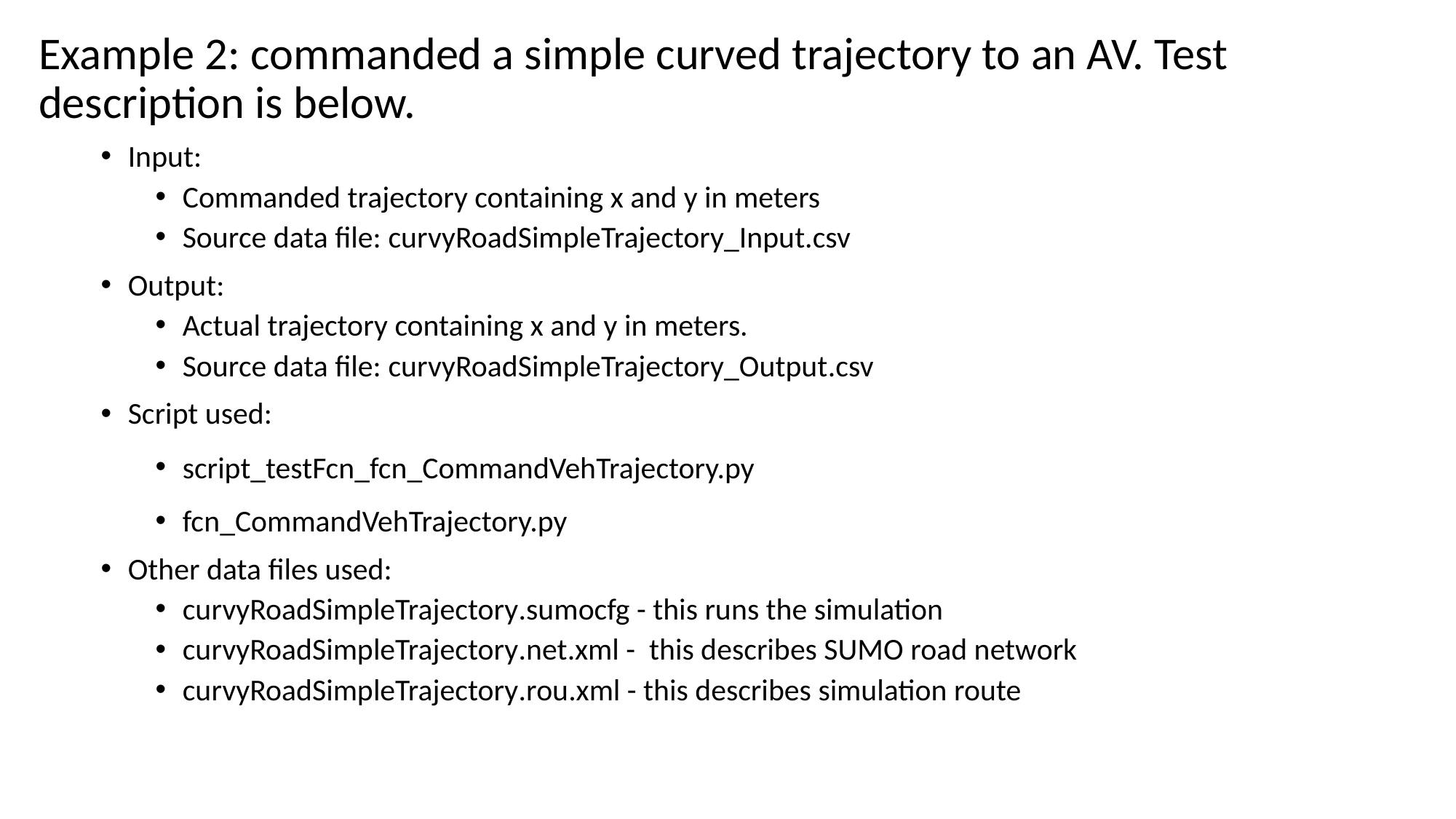

Example 2: commanded a simple curved trajectory to an AV. Test description is below.
Input:
Commanded trajectory containing x and y in meters
Source data file: curvyRoadSimpleTrajectory_Input.csv
Output:
Actual trajectory containing x and y in meters.
Source data file: curvyRoadSimpleTrajectory_Output.csv
Script used:
script_testFcn_fcn_CommandVehTrajectory.py
fcn_CommandVehTrajectory.py
Other data files used:
curvyRoadSimpleTrajectory.sumocfg - this runs the simulation
curvyRoadSimpleTrajectory.net.xml -  this describes SUMO road network
curvyRoadSimpleTrajectory.rou.xml - this describes simulation route